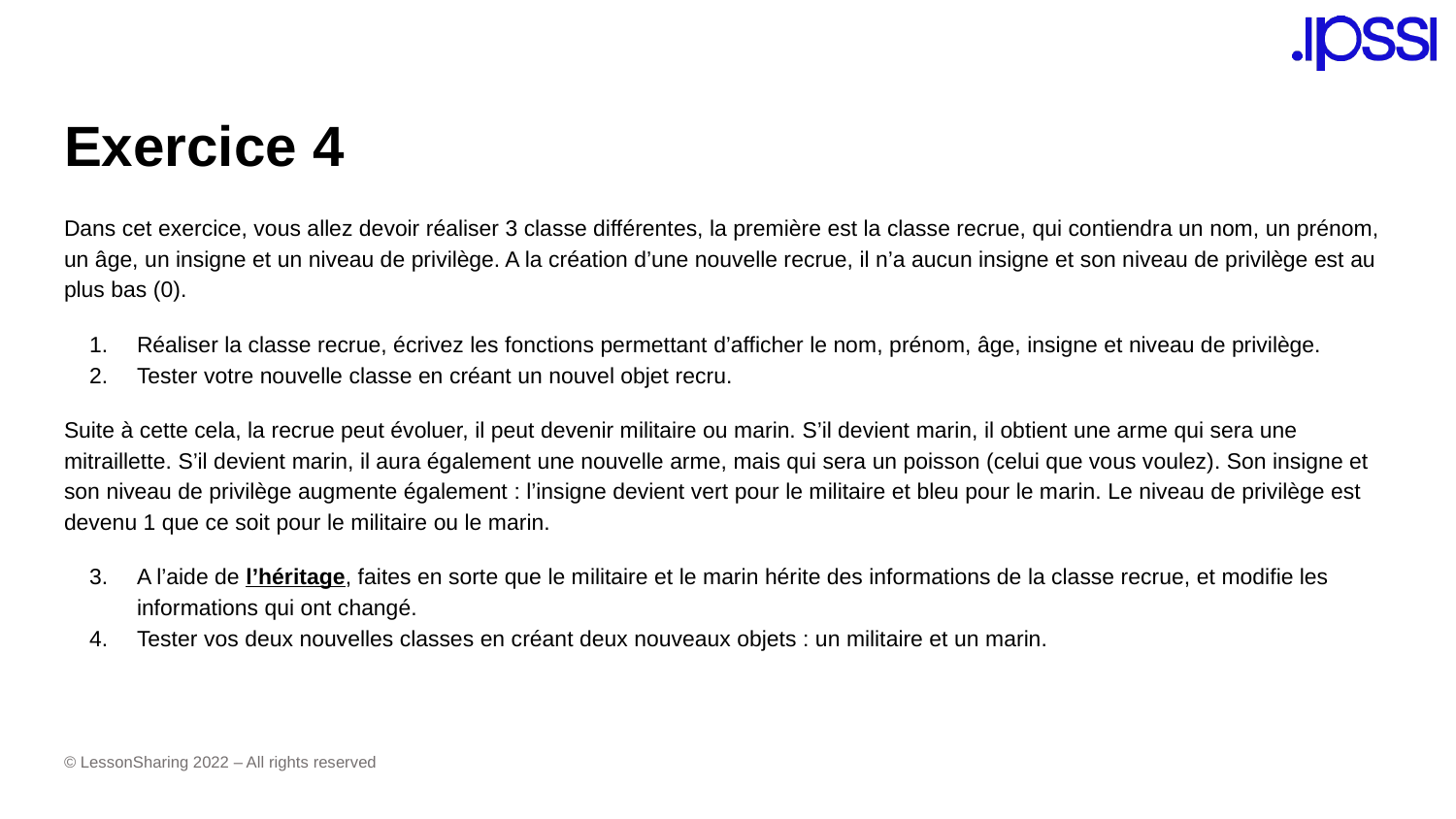

# Exercice 4
Dans cet exercice, vous allez devoir réaliser 3 classe différentes, la première est la classe recrue, qui contiendra un nom, un prénom, un âge, un insigne et un niveau de privilège. A la création d’une nouvelle recrue, il n’a aucun insigne et son niveau de privilège est au plus bas (0).
Réaliser la classe recrue, écrivez les fonctions permettant d’afficher le nom, prénom, âge, insigne et niveau de privilège.
Tester votre nouvelle classe en créant un nouvel objet recru.
Suite à cette cela, la recrue peut évoluer, il peut devenir militaire ou marin. S’il devient marin, il obtient une arme qui sera une mitraillette. S’il devient marin, il aura également une nouvelle arme, mais qui sera un poisson (celui que vous voulez). Son insigne et son niveau de privilège augmente également : l’insigne devient vert pour le militaire et bleu pour le marin. Le niveau de privilège est devenu 1 que ce soit pour le militaire ou le marin.
A l’aide de l’héritage, faites en sorte que le militaire et le marin hérite des informations de la classe recrue, et modifie les informations qui ont changé.
Tester vos deux nouvelles classes en créant deux nouveaux objets : un militaire et un marin.